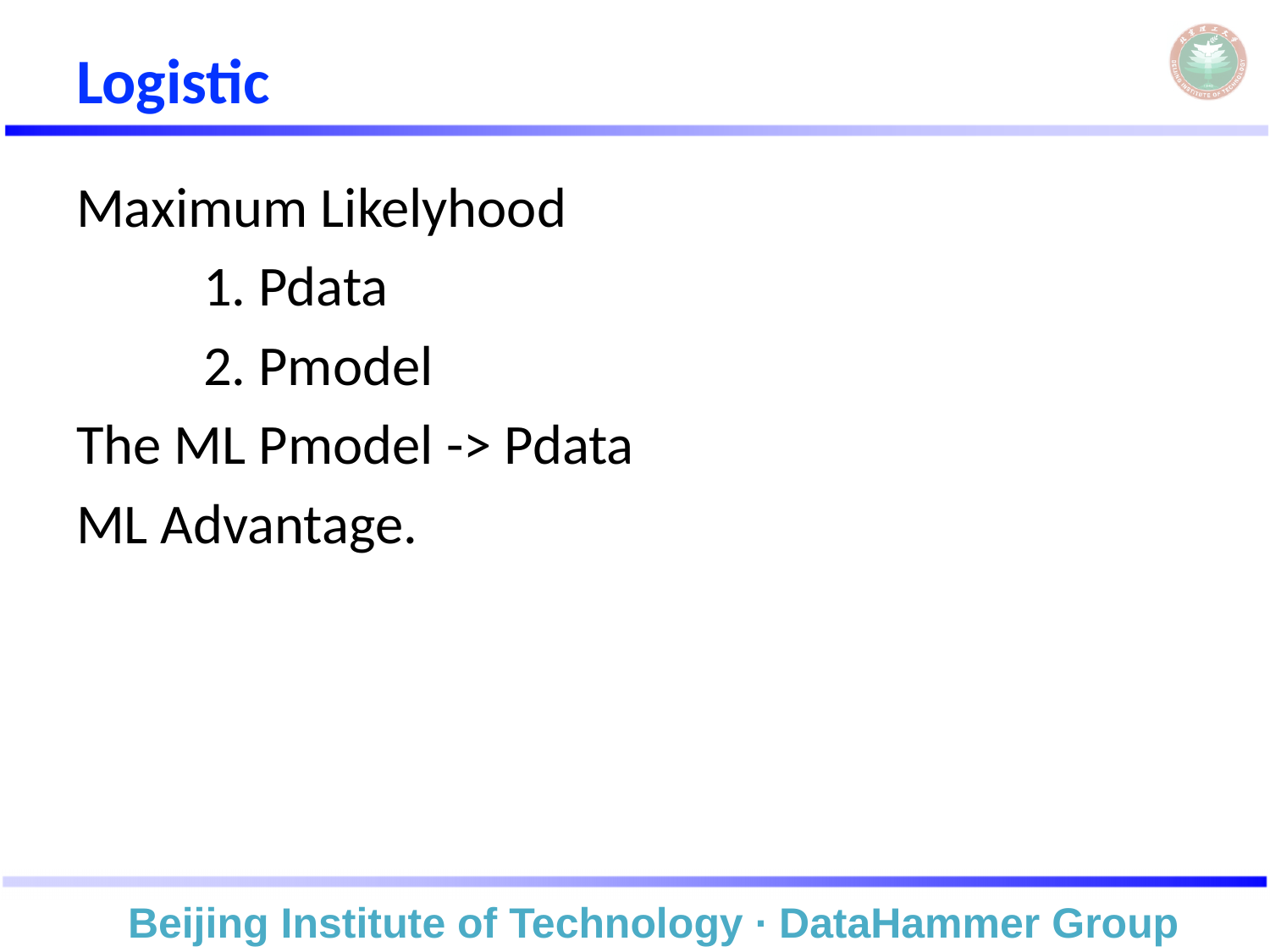

# Logistic
Maximum Likelyhood
	1. Pdata
	2. Pmodel
The ML Pmodel -> Pdata
ML Advantage.